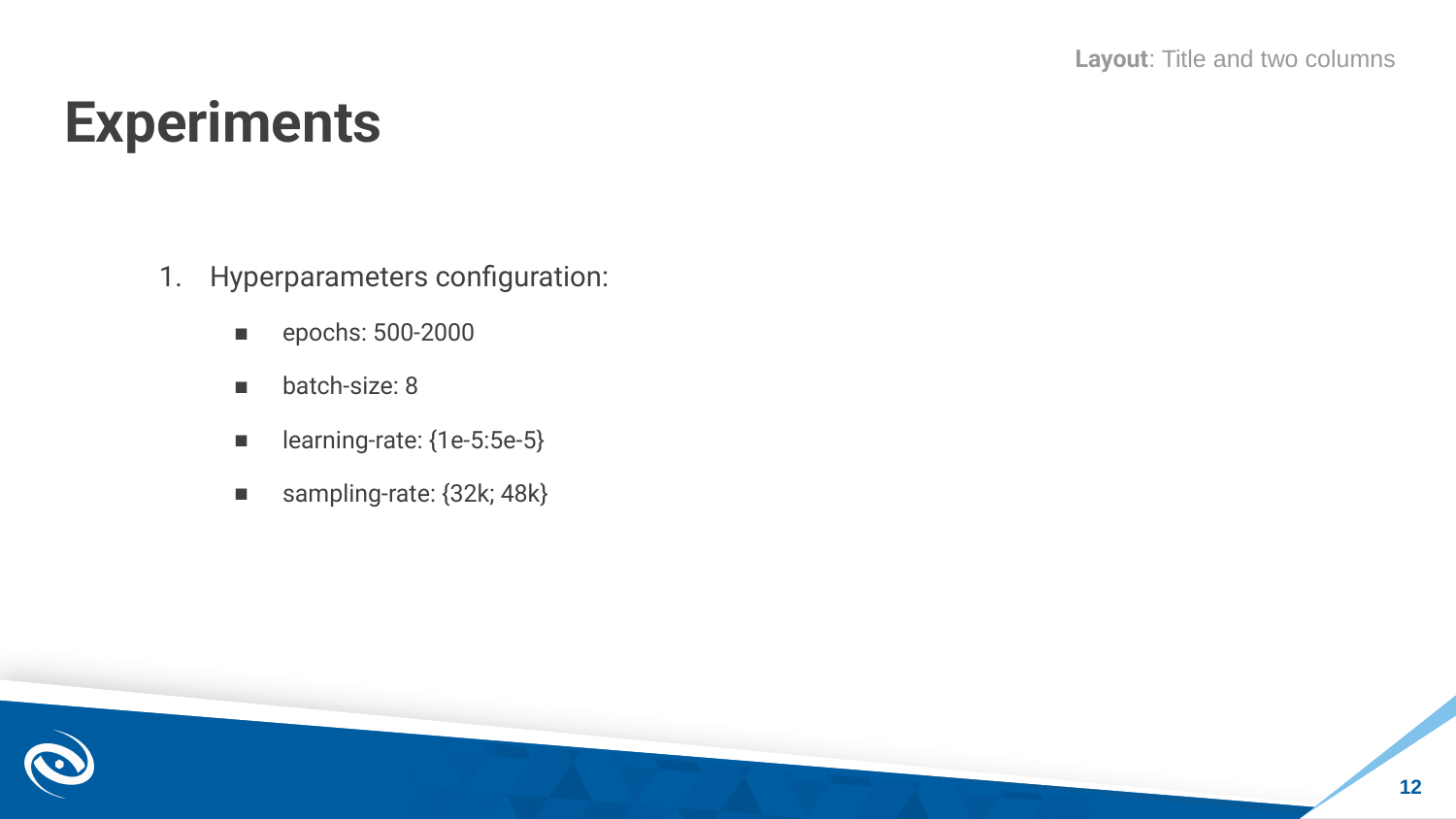

Layout: Title and two columns
# Experiments
Hyperparameters configuration:
epochs: 500-2000
batch-size: 8
learning-rate: {1e-5:5e-5}
sampling-rate: {32k; 48k}

12